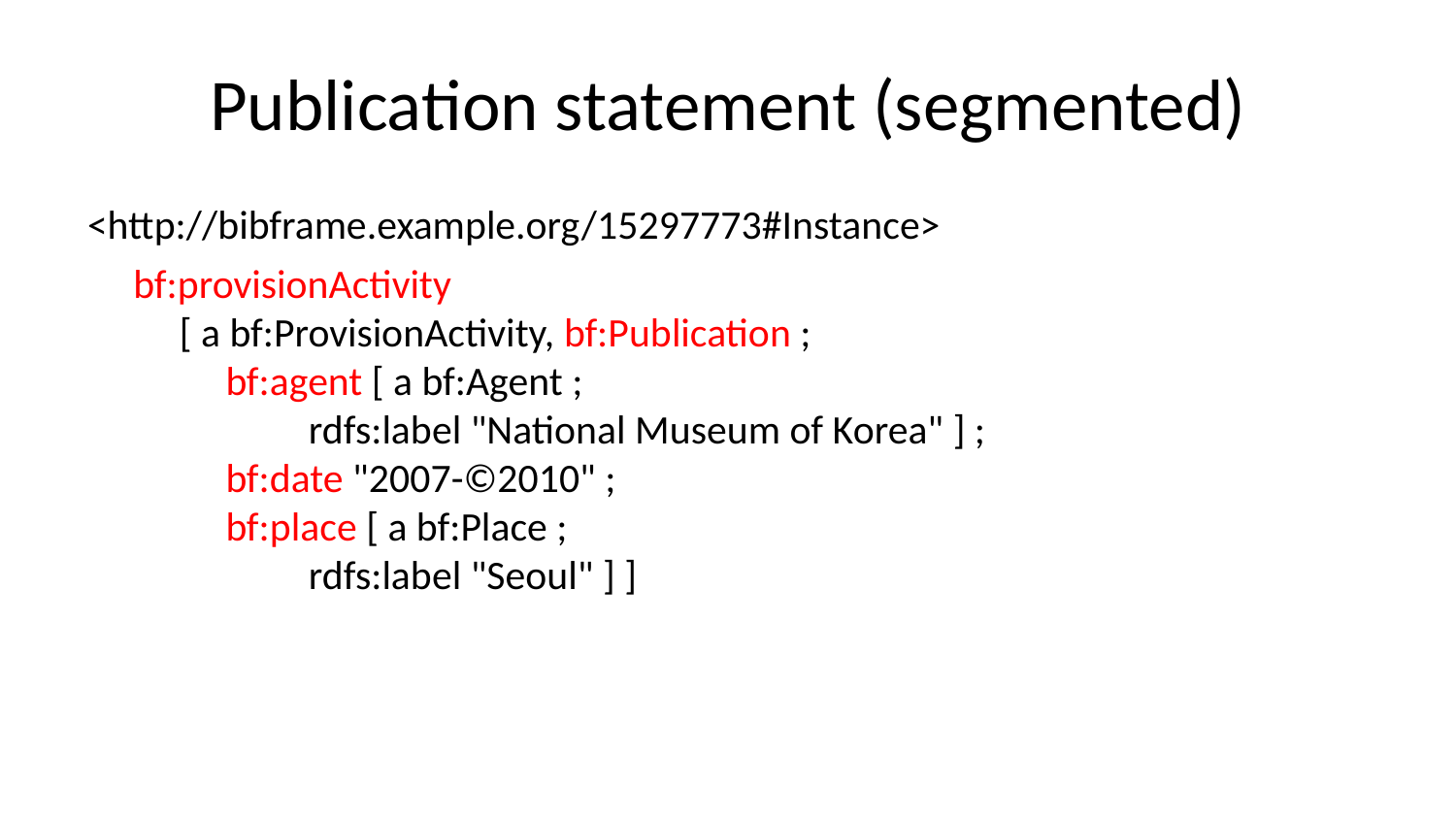

# Publication statement (segmented)
<http://bibframe.example.org/15297773#Instance>
     bf:provisionActivity
          [ a bf:ProvisionActivity, bf:Publication ;
               bf:agent [ a bf:Agent ;
                        rdfs:label "National Museum of Korea" ] ;
               bf:date "2007-©2010" ;
               bf:place [ a bf:Place ;
                        rdfs:label "Seoul" ] ]